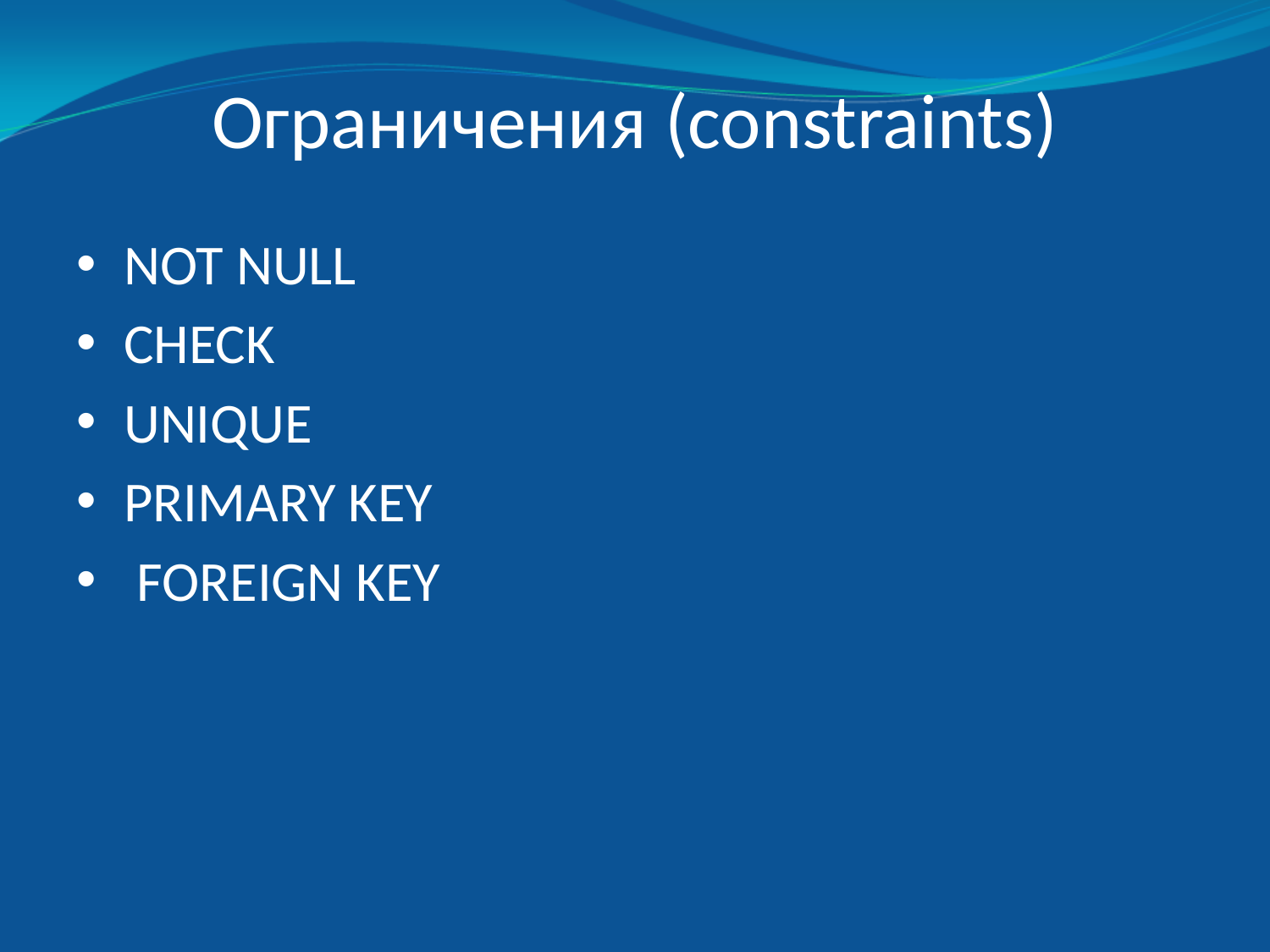

# Ограничения (constraints)
NOT NULL
CHECK
UNIQUE
PRIMARY KEY
 FOREIGN KEY